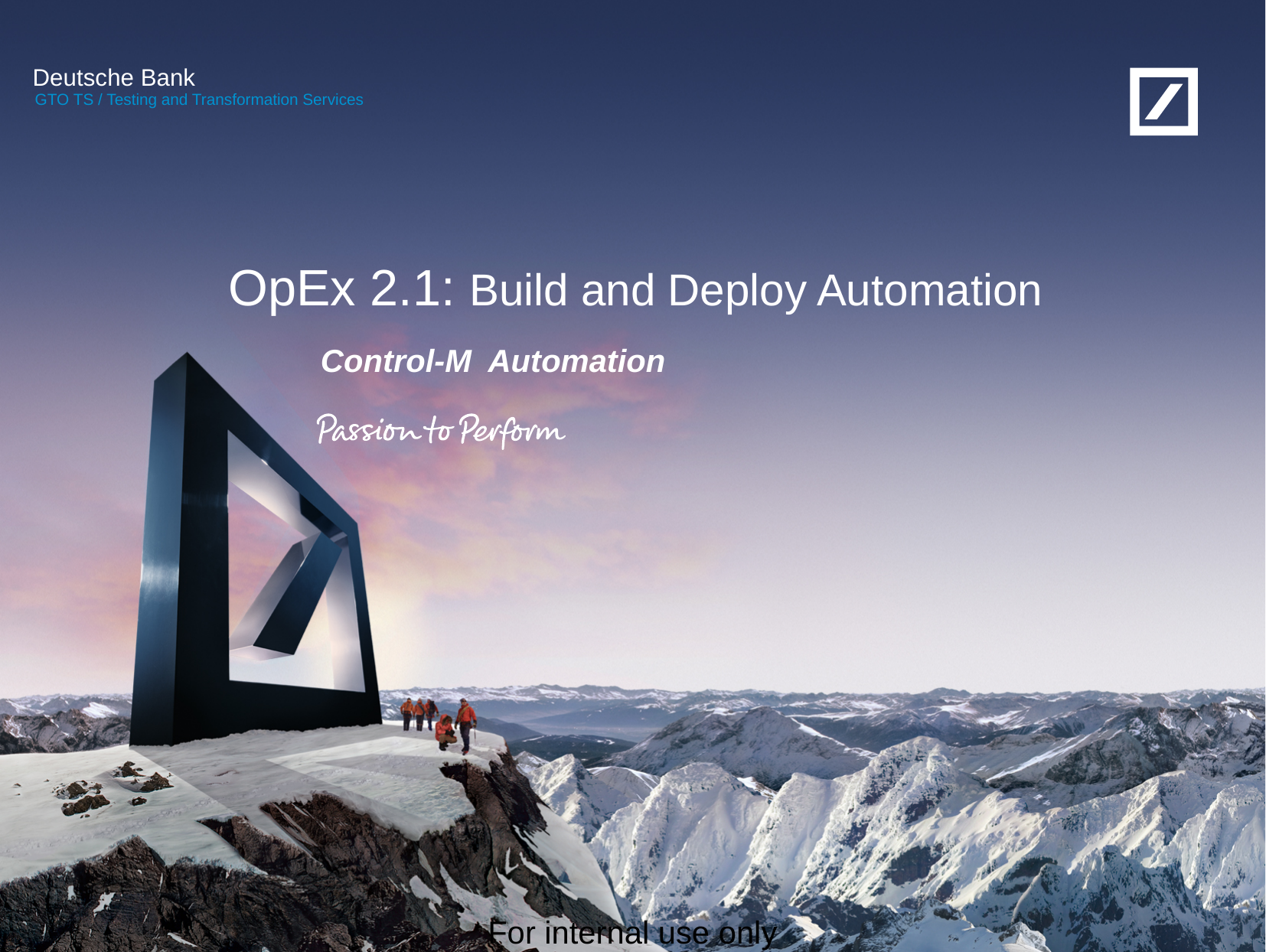

# OpEx 2.1: Build and Deploy Automation
Control-M  Automation